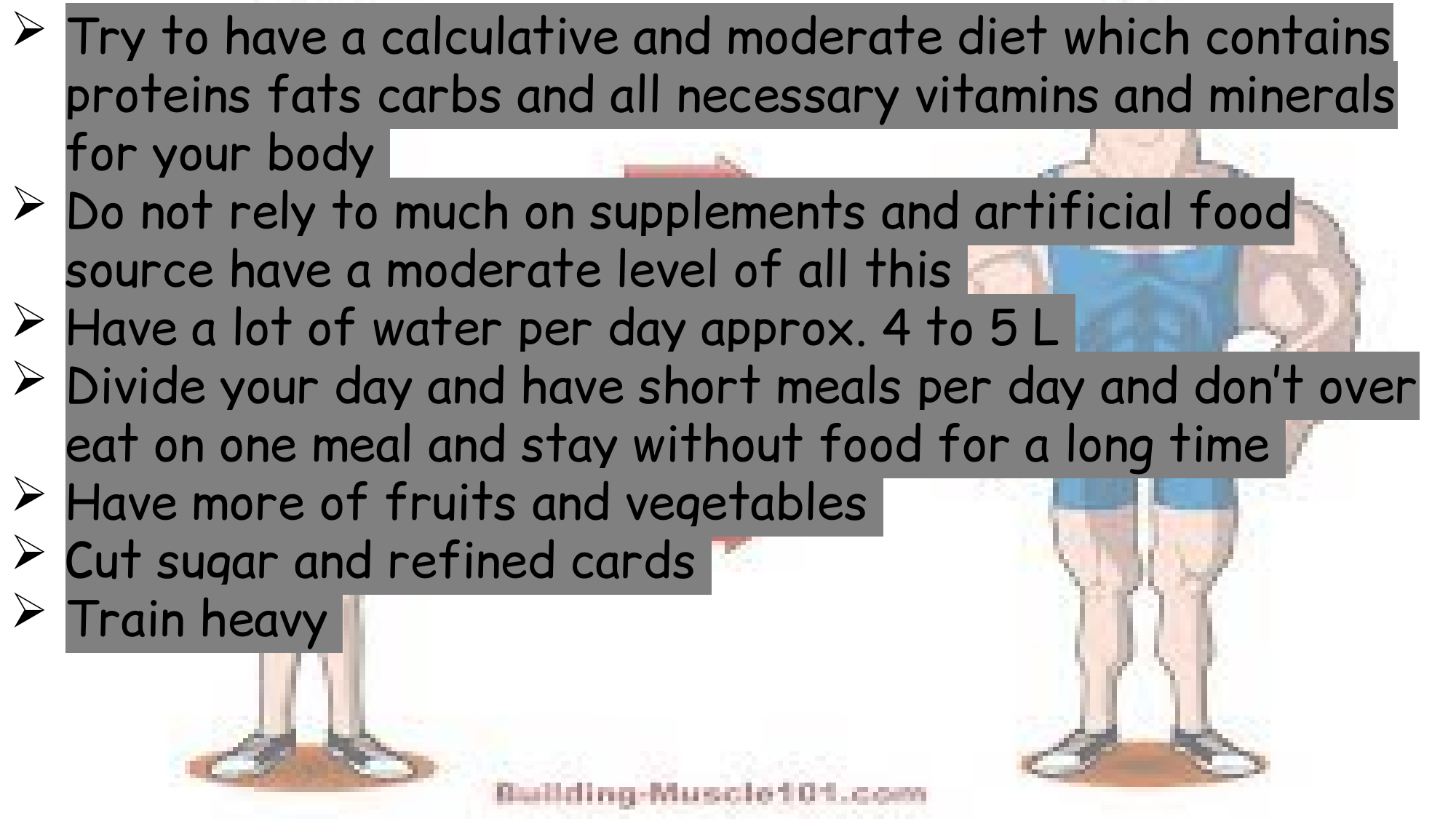

Try to have a calculative and moderate diet which contains proteins fats carbs and all necessary vitamins and minerals for your body
Do not rely to much on supplements and artificial food source have a moderate level of all this
Have a lot of water per day approx. 4 to 5 L
Divide your day and have short meals per day and don’t over eat on one meal and stay without food for a long time
Have more of fruits and vegetables
Cut sugar and refined cards
Train heavy